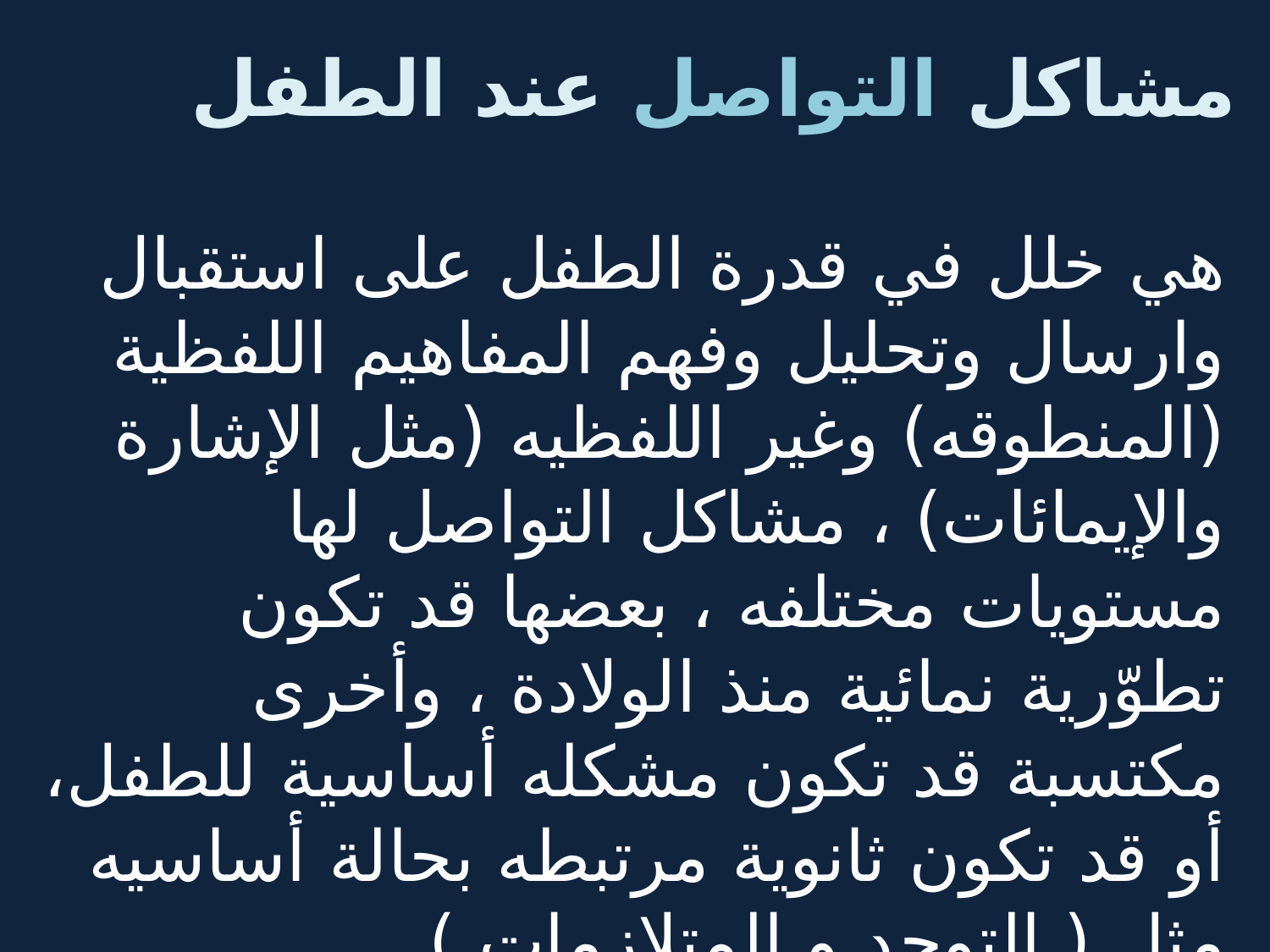

مشاكل التواصل عند الطفل
#
هي خلل في قدرة الطفل على استقبال وارسال وتحليل وفهم المفاهيم اللفظية (المنطوقه) وغير اللفظيه (مثل الإشارة والإيمائات) ، مشاكل التواصل لها مستويات مختلفه ، بعضها قد تكون تطوّرية نمائية منذ الولادة ، وأخرى مكتسبة قد تكون مشكله أساسية للطفل، أو قد تكون ثانوية مرتبطه بحالة أساسيه مثل ( التوحد و المتلازمات )